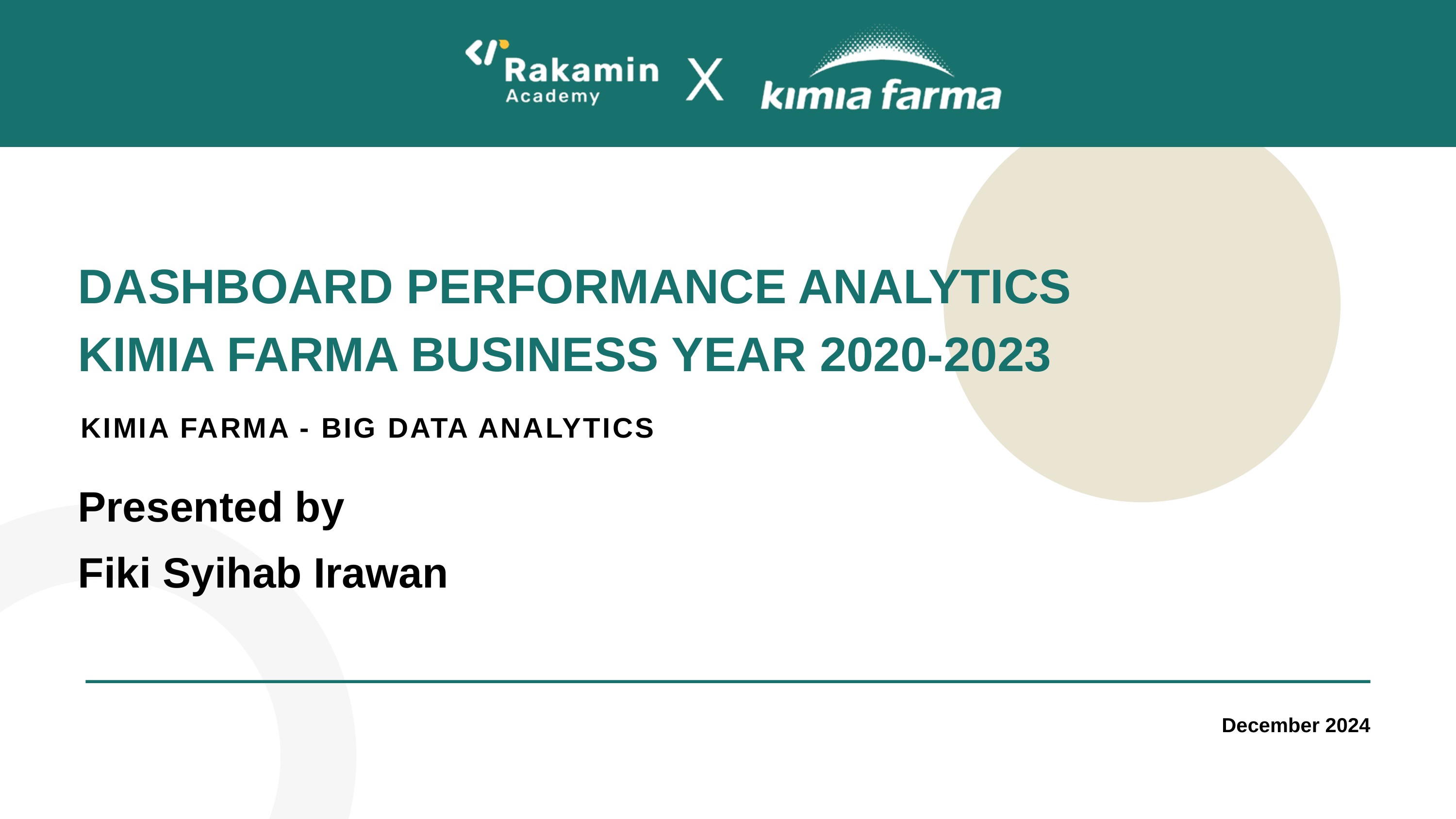

DASHBOARD PERFORMANCE ANALYTICS KIMIA FARMA BUSINESS YEAR 2020-2023

KIMIA FARMA - BIG DATA ANALYTICS

Presented by
Fiki Syihab Irawan

December 2024